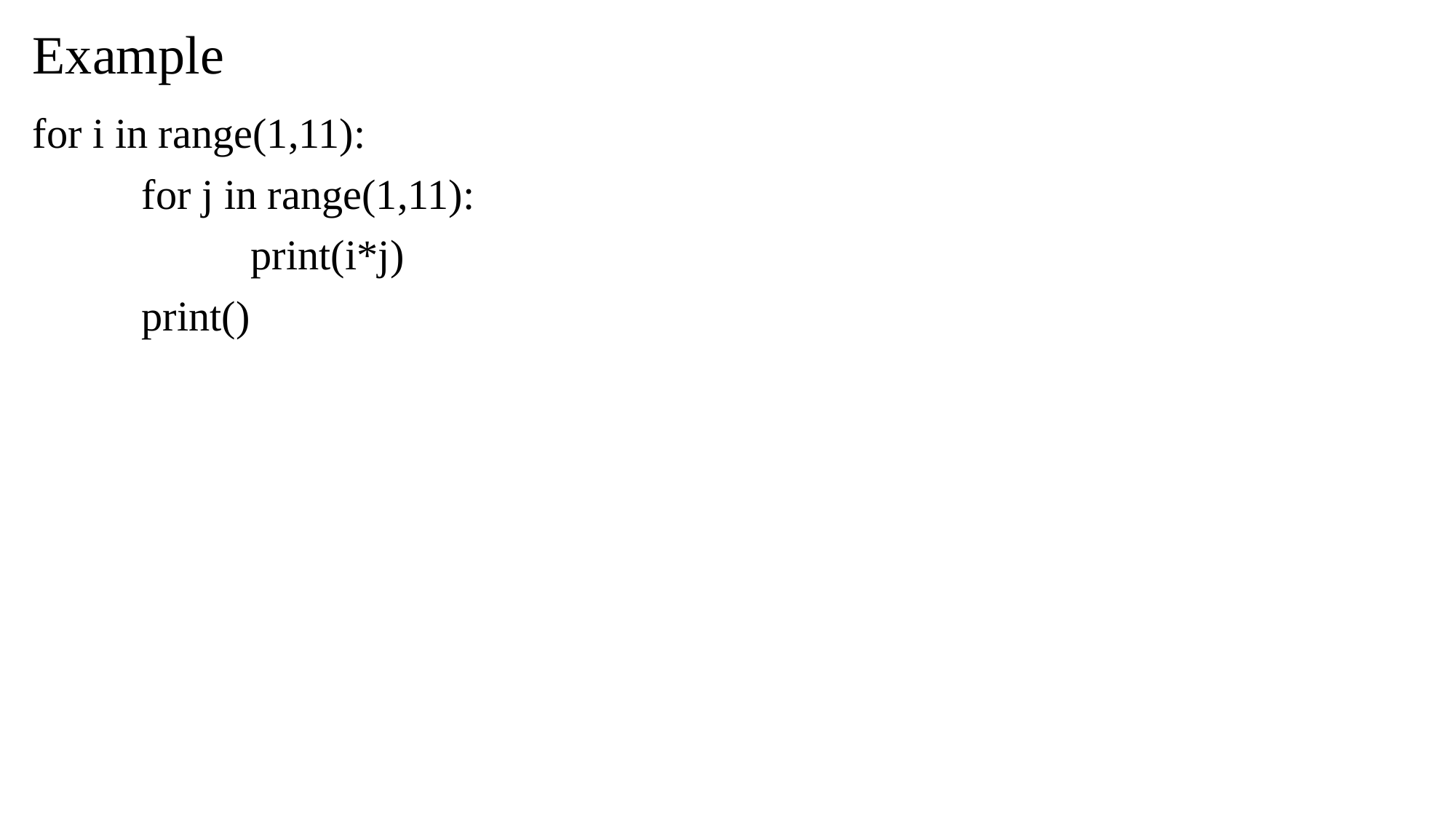

# Example
for i in range(1,11):
	for j in range(1,11):
		print(i*j)
	print()